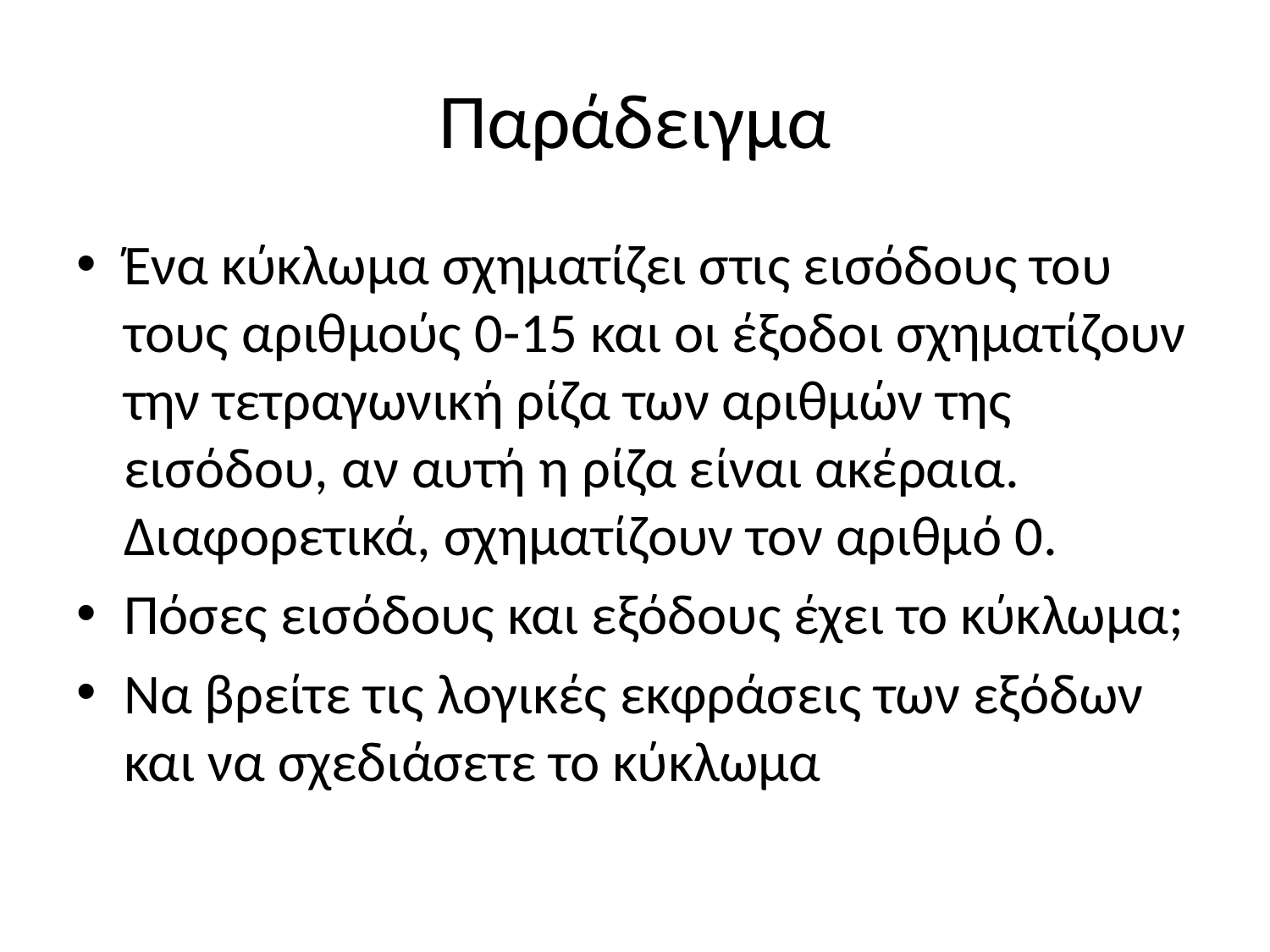

# Παράδειγμα
Ένα κύκλωμα σχηματίζει στις εισόδους του τους αριθμούς 0-15 και οι έξοδοι σχηματίζουν την τετραγωνική ρίζα των αριθμών της εισόδου, αν αυτή η ρίζα είναι ακέραια. Διαφορετικά, σχηματίζουν τον αριθμό 0.
Πόσες εισόδους και εξόδους έχει το κύκλωμα;
Να βρείτε τις λογικές εκφράσεις των εξόδων και να σχεδιάσετε το κύκλωμα